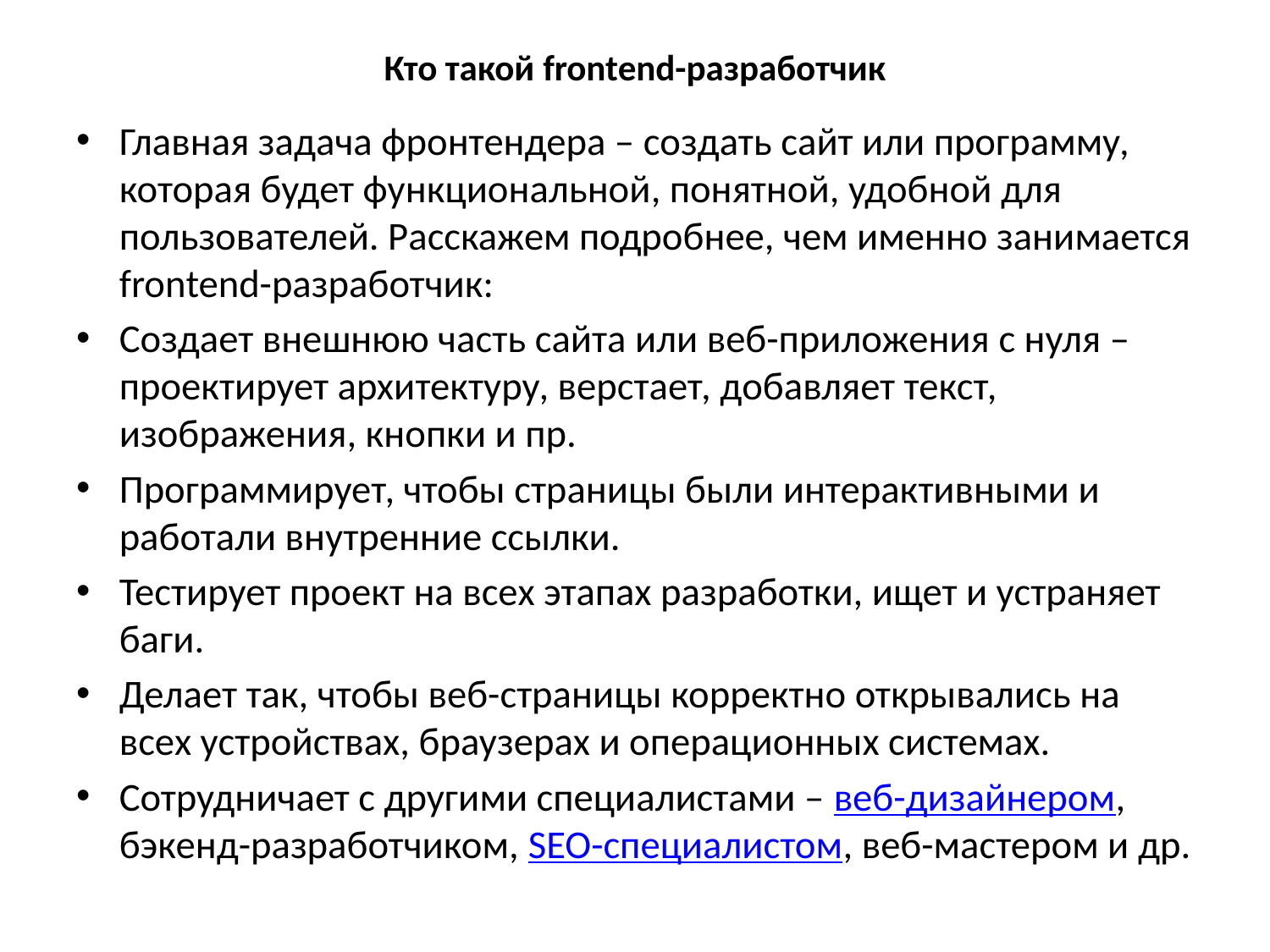

# Кто такой frontend-разработчик
Главная задача фронтендера – создать сайт или программу, которая будет функциональной, понятной, удобной для пользователей. Расскажем подробнее, чем именно занимается frontend-разработчик:
Создает внешнюю часть сайта или веб-приложения с нуля – проектирует архитектуру, верстает, добавляет текст, изображения, кнопки и пр.
Программирует, чтобы страницы были интерактивными и работали внутренние ссылки.
Тестирует проект на всех этапах разработки, ищет и устраняет баги.
Делает так, чтобы веб-страницы корректно открывались на всех устройствах, браузерах и операционных системах.
Сотрудничает с другими специалистами – веб-дизайнером, бэкенд-разработчиком, SEO-специалистом, веб-мастером и др.